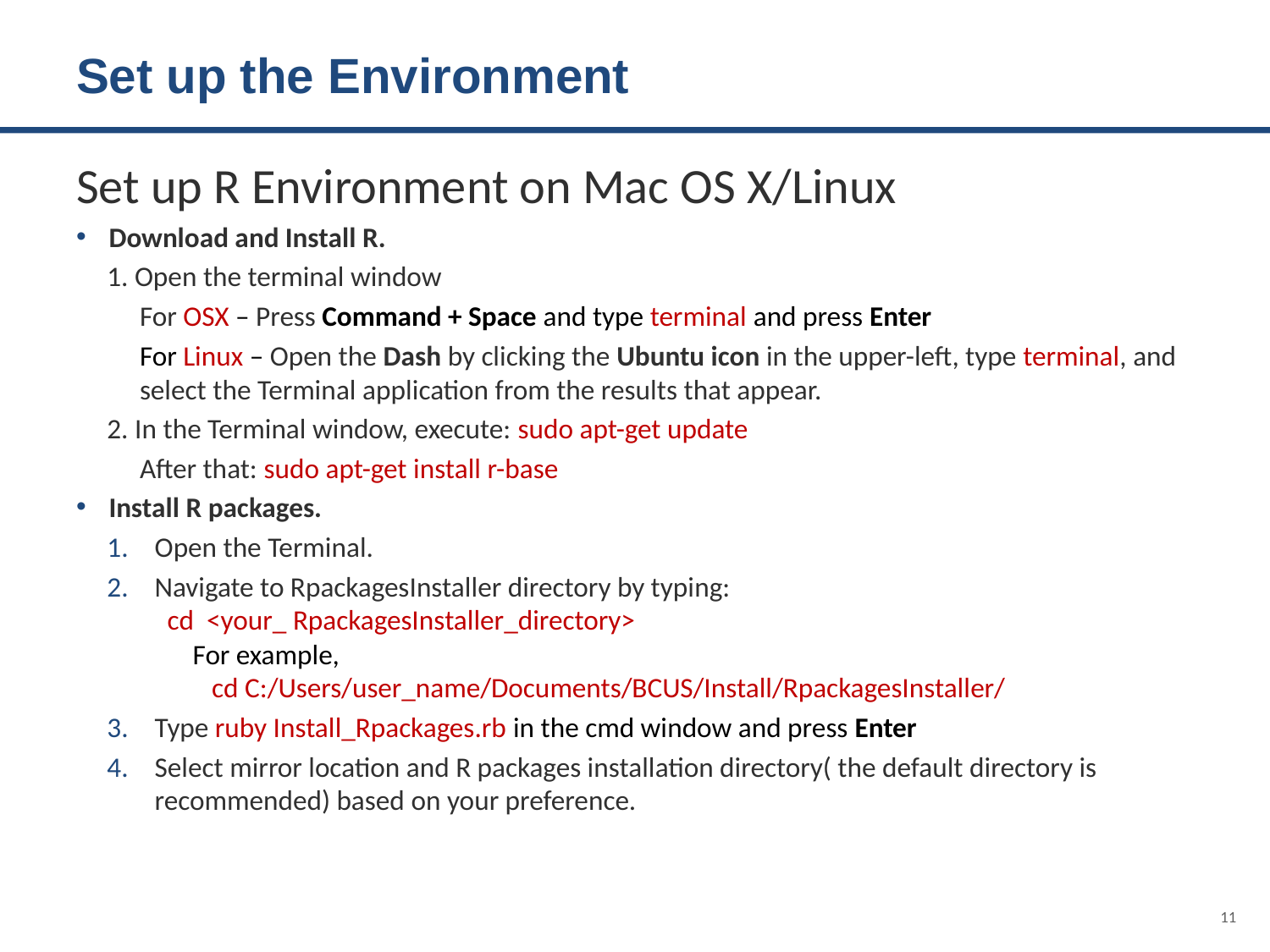

# Set up the Environment
Set up R Environment on Mac OS X/Linux
Download and Install R.
1. Open the terminal window
For OSX – Press Command + Space and type terminal and press Enter
For Linux – Open the Dash by clicking the Ubuntu icon in the upper-left, type terminal, and  select the Terminal application from the results that appear.
2. In the Terminal window, execute: sudo apt-get update
After that: sudo apt-get install r-base
Install R packages.
Open the Terminal.
Navigate to RpackagesInstaller directory by typing:                                                                                  cd  <your_ RpackagesInstaller_directory>                                                                                                     For example,                                                                                                                                                       cd C:/Users/user_name/Documents/BCUS/Install/RpackagesInstaller/
Type ruby Install_Rpackages.rb in the cmd window and press Enter
Select mirror location and R packages installation directory( the default directory is recommended) based on your preference.

11